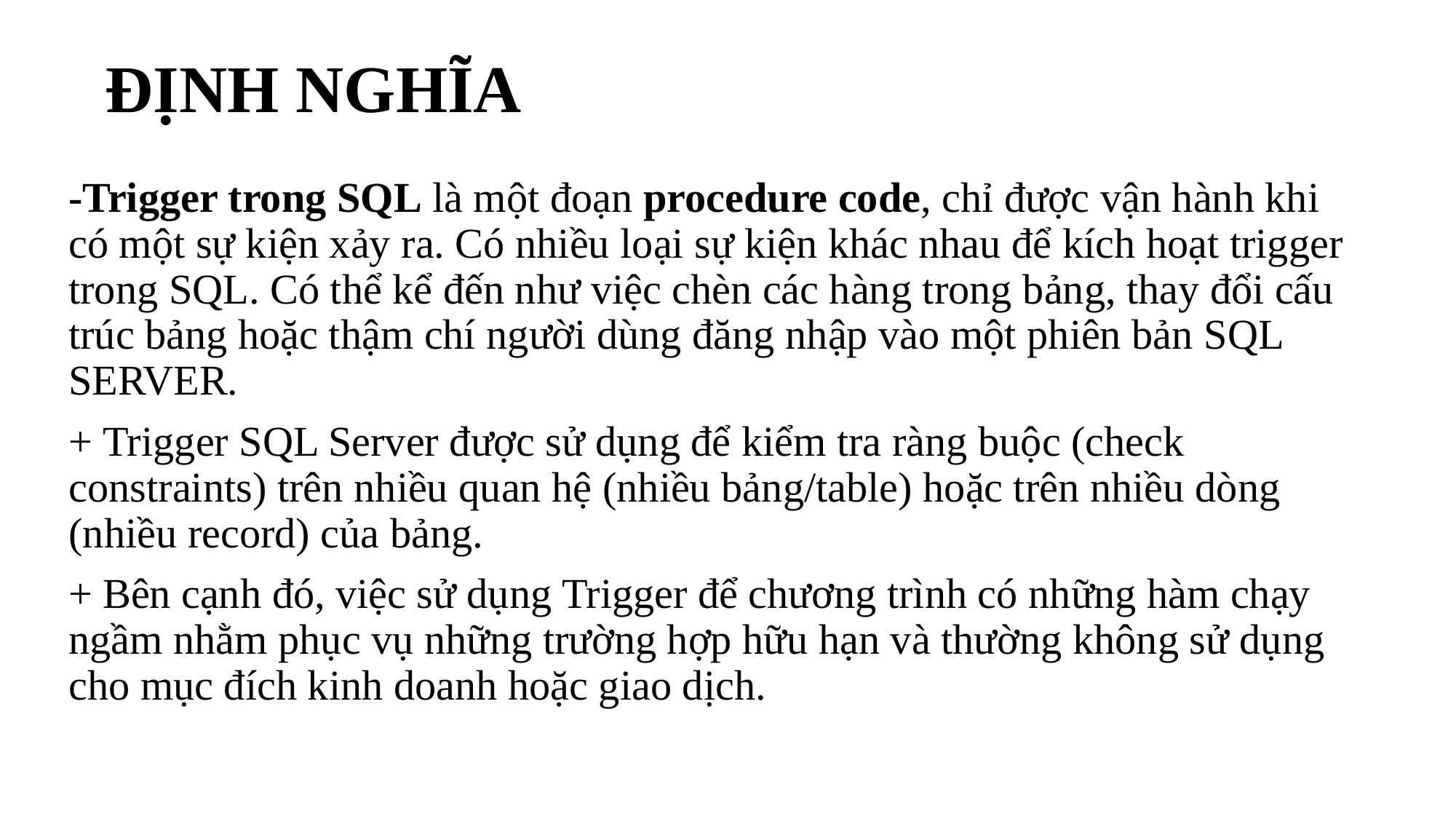

# ĐỊNH NGHĨA
-Trigger trong SQL là một đoạn procedure code, chỉ được vận hành khi có một sự kiện xảy ra. Có nhiều loại sự kiện khác nhau để kích hoạt trigger trong SQL. Có thể kể đến như việc chèn các hàng trong bảng, thay đổi cấu trúc bảng hoặc thậm chí người dùng đăng nhập vào một phiên bản SQL SERVER.
+ Trigger SQL Server được sử dụng để kiểm tra ràng buộc (check constraints) trên nhiều quan hệ (nhiều bảng/table) hoặc trên nhiều dòng (nhiều record) của bảng.
+ Bên cạnh đó, việc sử dụng Trigger để chương trình có những hàm chạy ngầm nhằm phục vụ những trường hợp hữu hạn và thường không sử dụng cho mục đích kinh doanh hoặc giao dịch.